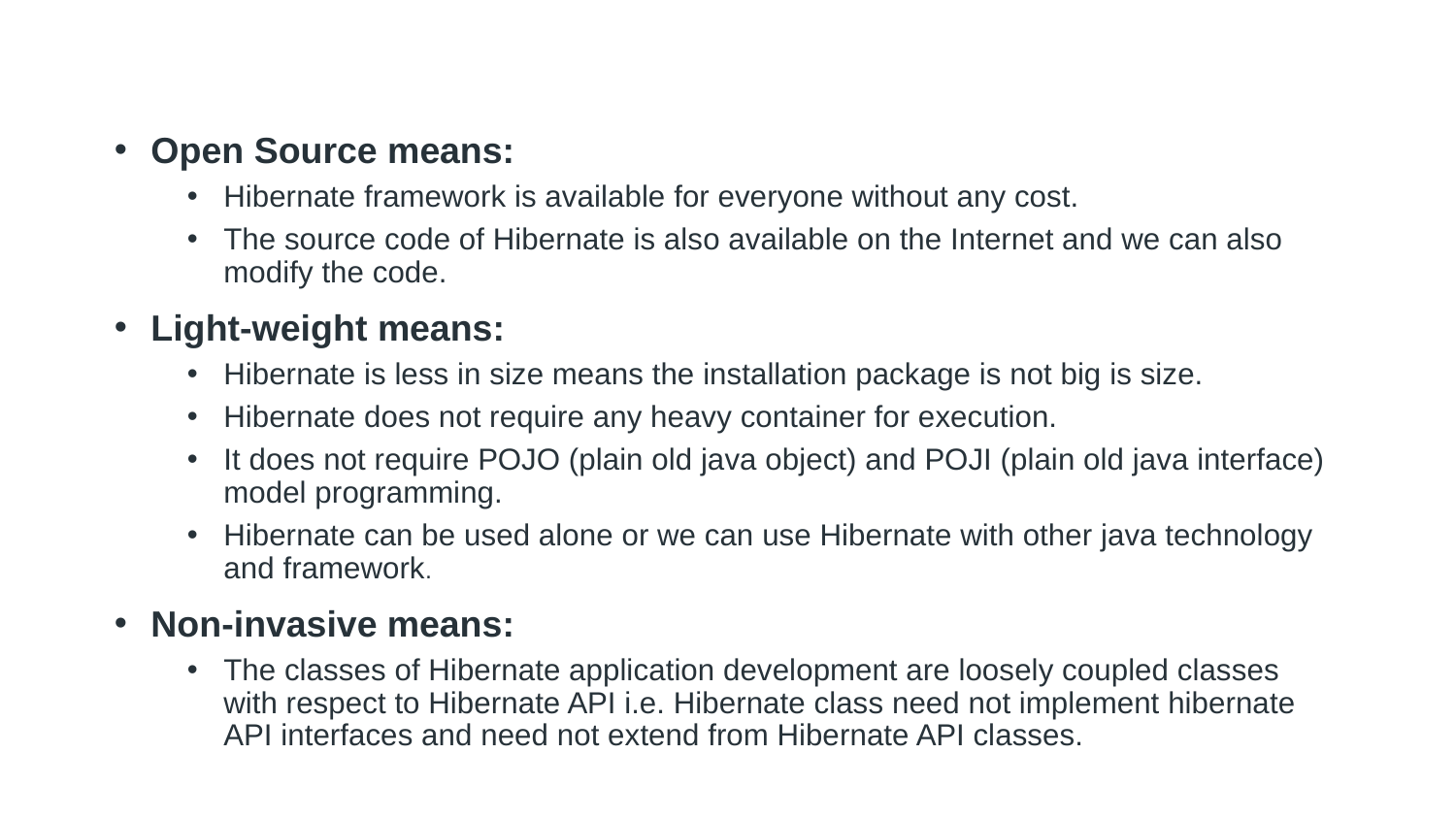

Open Source means:
Hibernate framework is available for everyone without any cost.
The source code of Hibernate is also available on the Internet and we can also modify the code.
Light-weight means:
Hibernate is less in size means the installation package is not big is size.
Hibernate does not require any heavy container for execution.
It does not require POJO (plain old java object) and POJI (plain old java interface) model programming.
Hibernate can be used alone or we can use Hibernate with other java technology and framework.
Non-invasive means:
The classes of Hibernate application development are loosely coupled classes with respect to Hibernate API i.e. Hibernate class need not implement hibernate API interfaces and need not extend from Hibernate API classes.